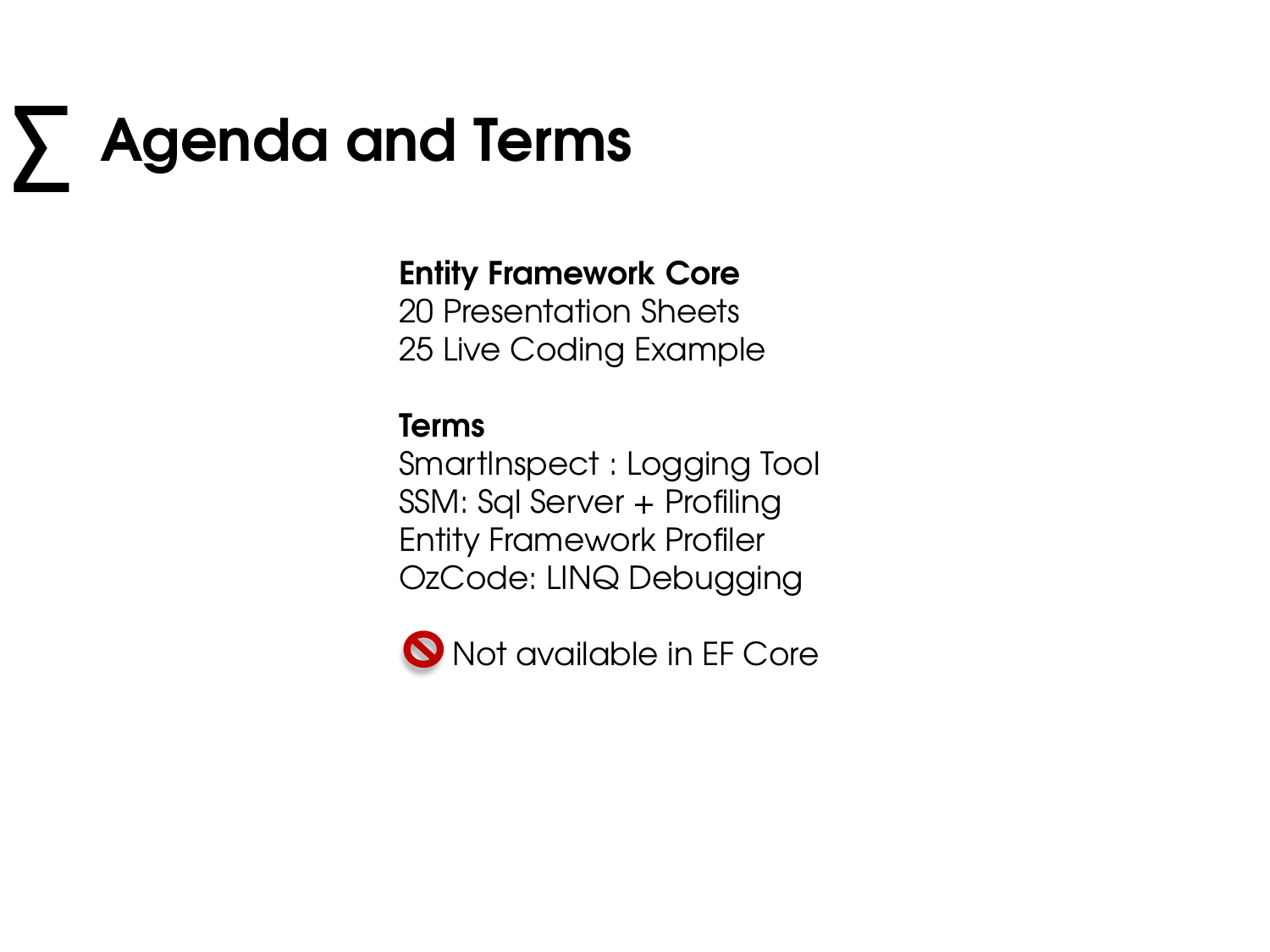

# Agenda and Terms
Σ
Entity Framework Core
20 Presentation Sheets
25 Live Coding Example

Terms
SmartInspect : Logging Tool
SSM: Sql Server + Profiling
Entity Framework Profiler
OzCode: LINQ Debugging

      Not available in EF Core